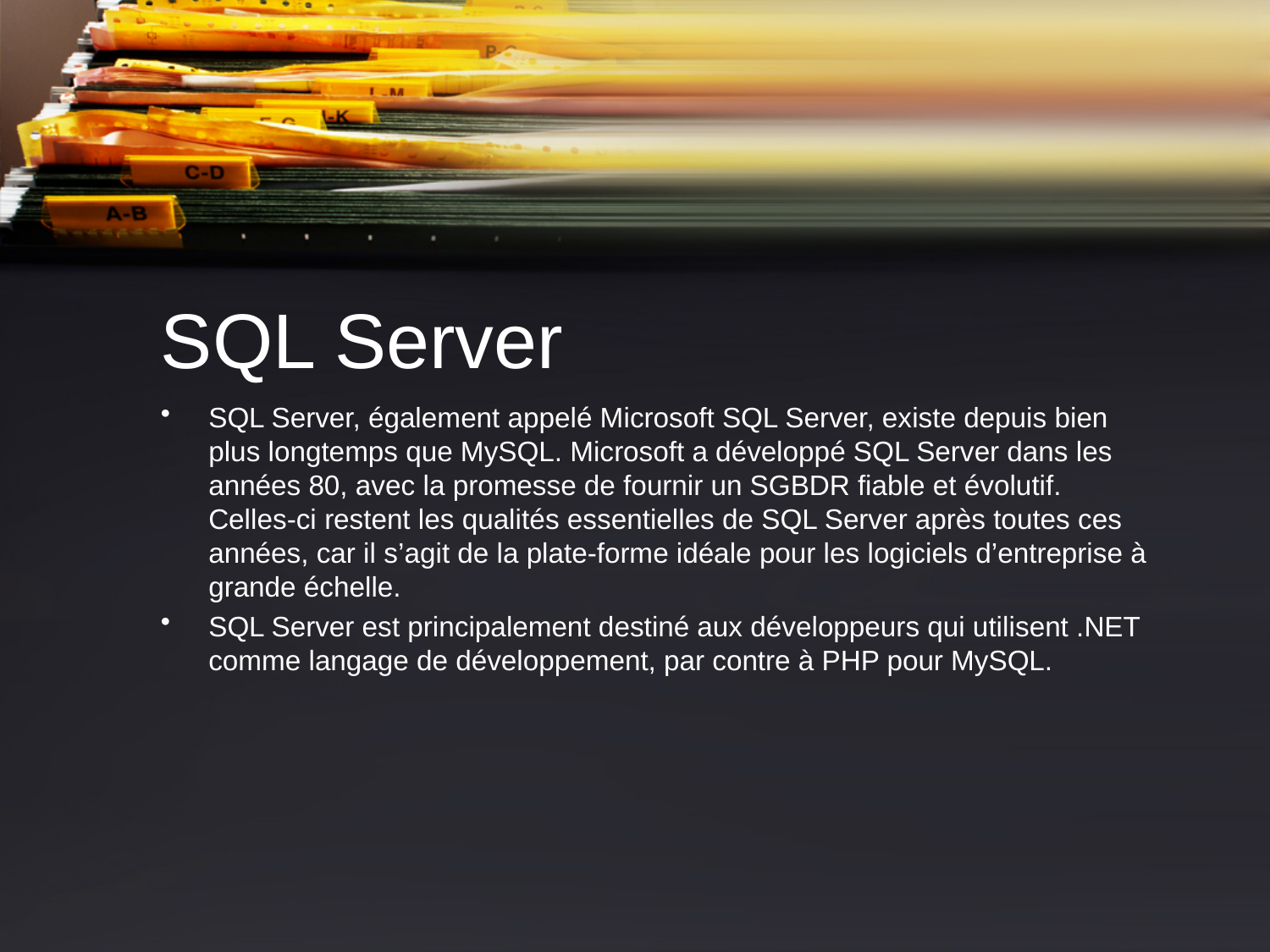

# SQL Server
SQL Server, également appelé Microsoft SQL Server, existe depuis bien plus longtemps que MySQL. Microsoft a développé SQL Server dans les années 80, avec la promesse de fournir un SGBDR fiable et évolutif. Celles-ci restent les qualités essentielles de SQL Server après toutes ces années, car il s’agit de la plate-forme idéale pour les logiciels d’entreprise à grande échelle.
SQL Server est principalement destiné aux développeurs qui utilisent .NET comme langage de développement, par contre à PHP pour MySQL.